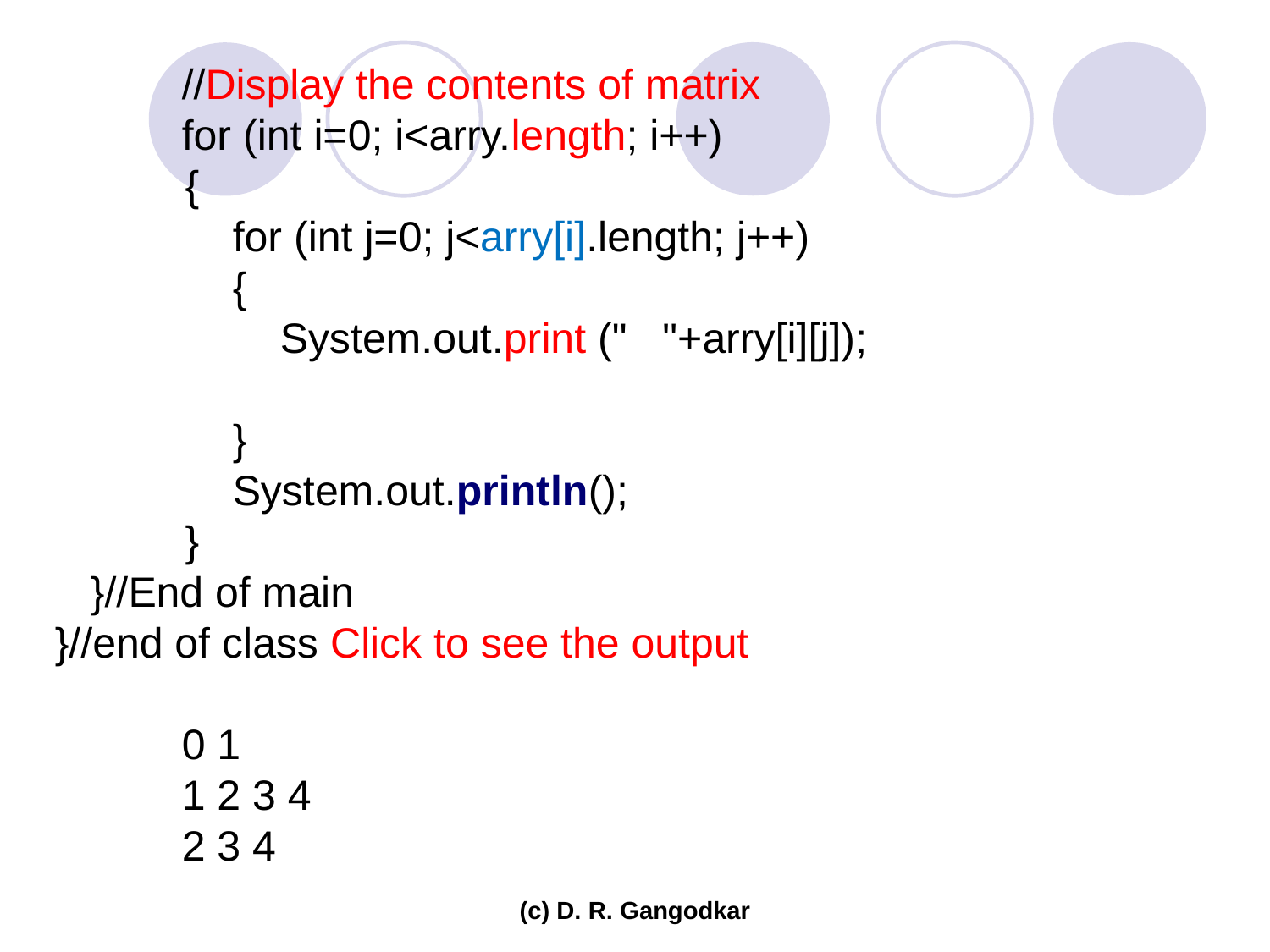

//Display the contents of matrix
	for (int i=0; i<arry.length; i++)
           {
               for (int j=0; j<arry[i].length; j++)
               {
                   System.out.print ("   "+arry[i][j]);

               }
               System.out.println();
           }
   }//End of main
}//end of class Click to see the output

	0 1
 	1 2 3 4
 	2 3 4
(c) D. R. Gangodkar